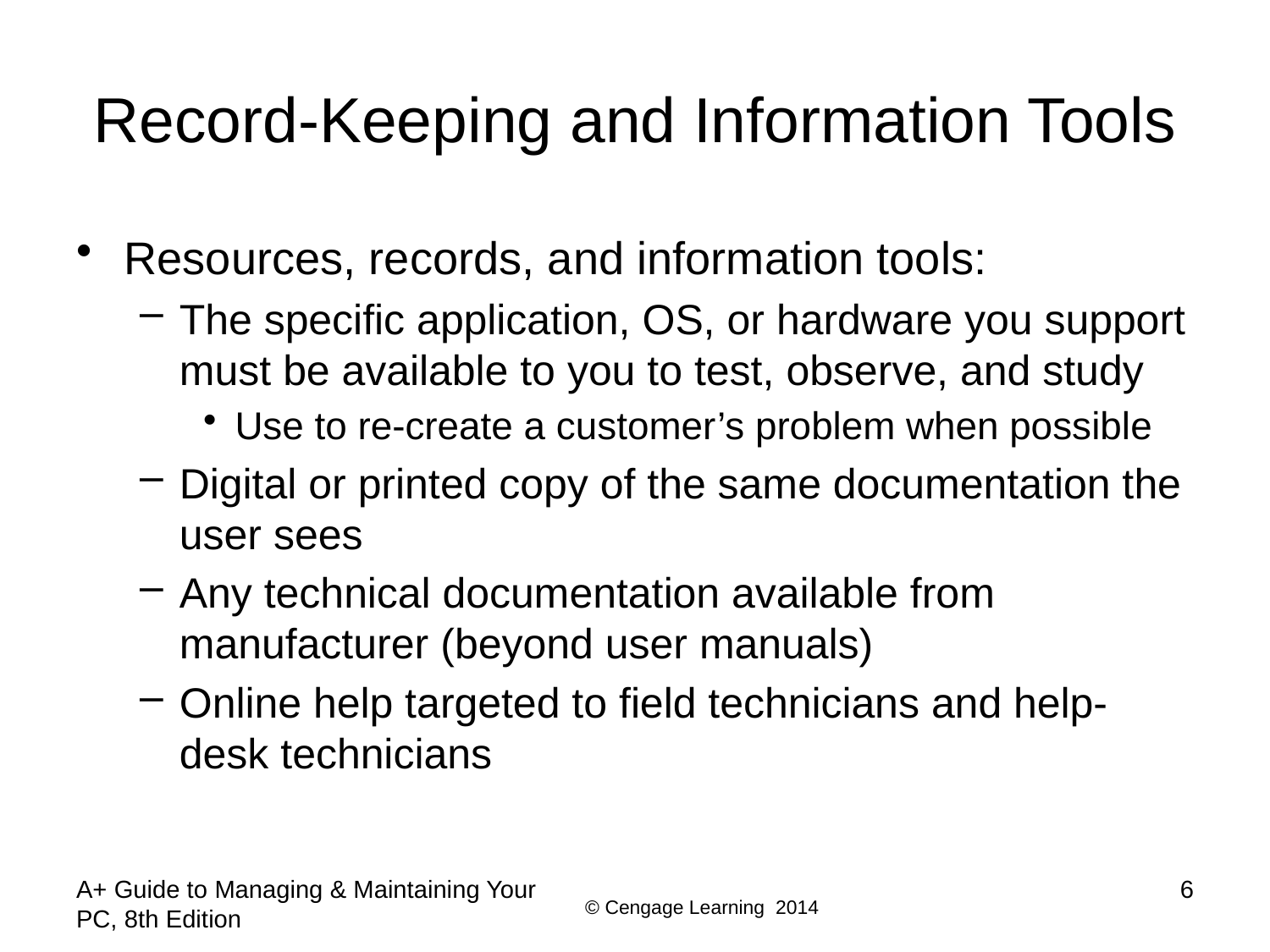

# Record-Keeping and Information Tools
Resources, records, and information tools:
The specific application, OS, or hardware you support must be available to you to test, observe, and study
Use to re-create a customer’s problem when possible
Digital or printed copy of the same documentation the user sees
Any technical documentation available from manufacturer (beyond user manuals)
Online help targeted to field technicians and help-desk technicians
A+ Guide to Managing & Maintaining Your PC, 8th Edition
6